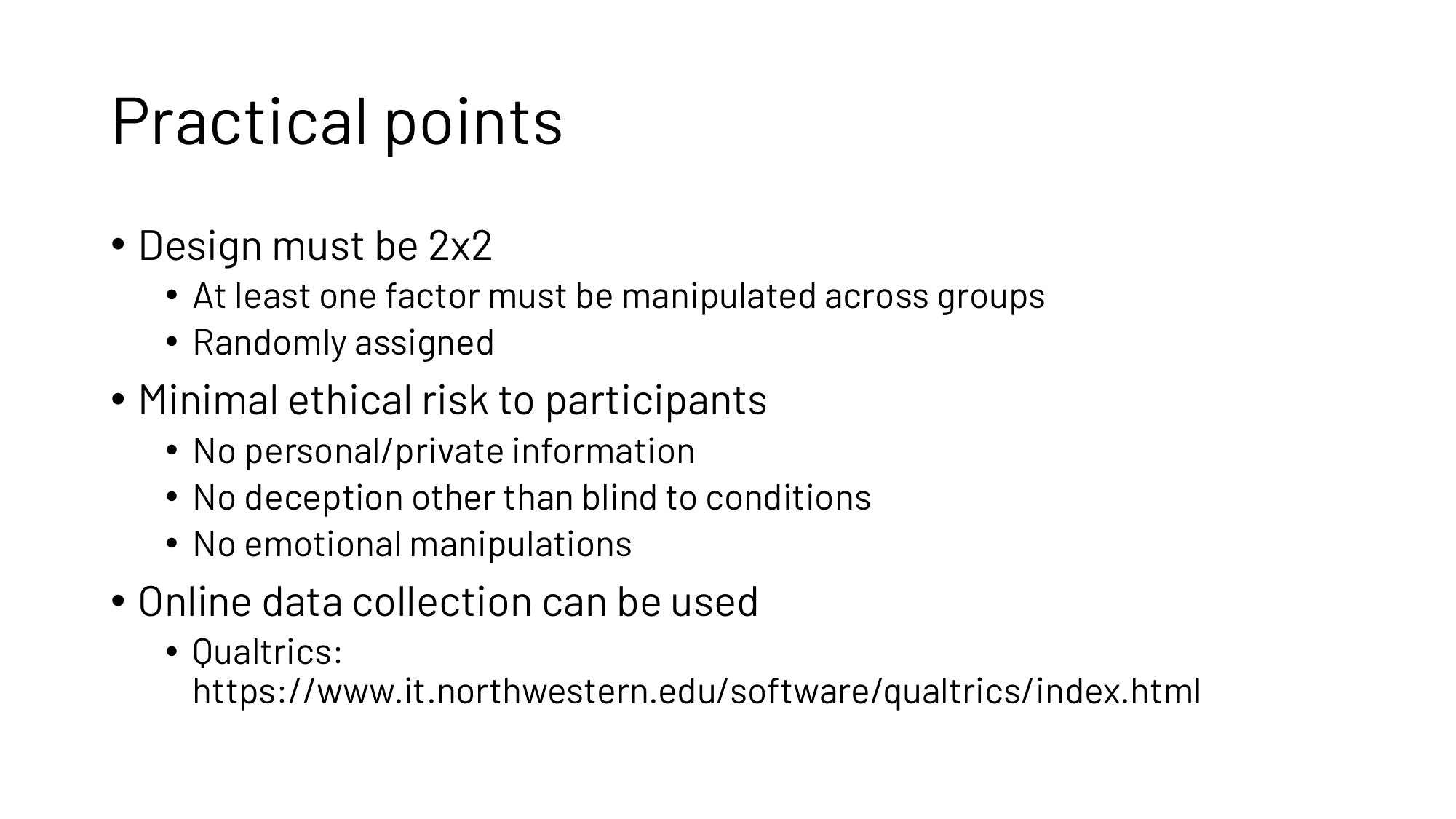

# Practical points
Design must be 2x2
At least one factor must be manipulated across groups
Randomly assigned
Minimal ethical risk to participants
No personal/private information
No deception other than blind to conditions
No emotional manipulations
Online data collection can be used
Qualtrics: https://www.it.northwestern.edu/software/qualtrics/index.html